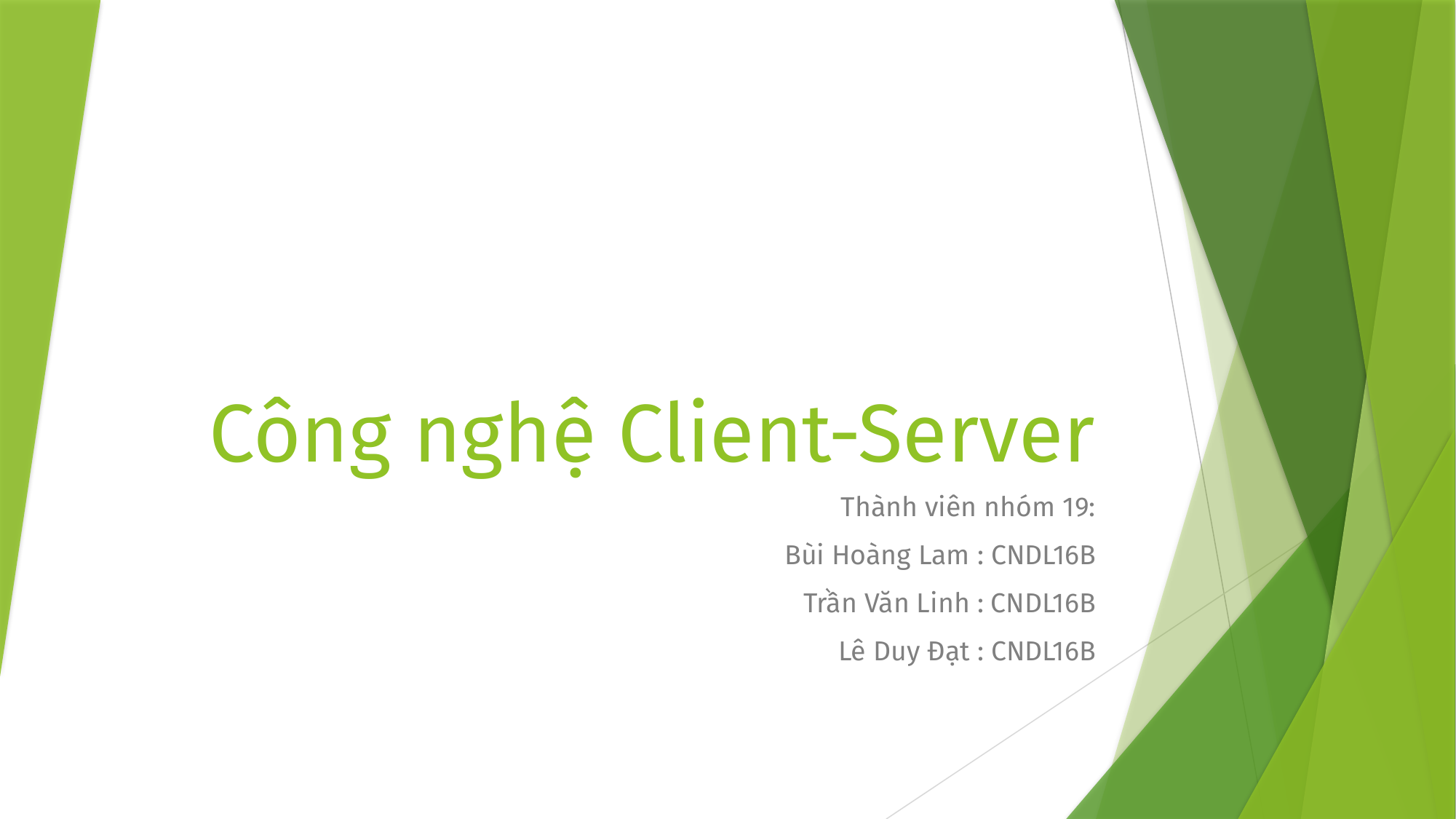

# Công nghệ Client-Server
Thành viên nhóm 19:
Bùi Hoàng Lam : CNDL16B
Trần Văn Linh : CNDL16B
Lê Duy Đạt : CNDL16B